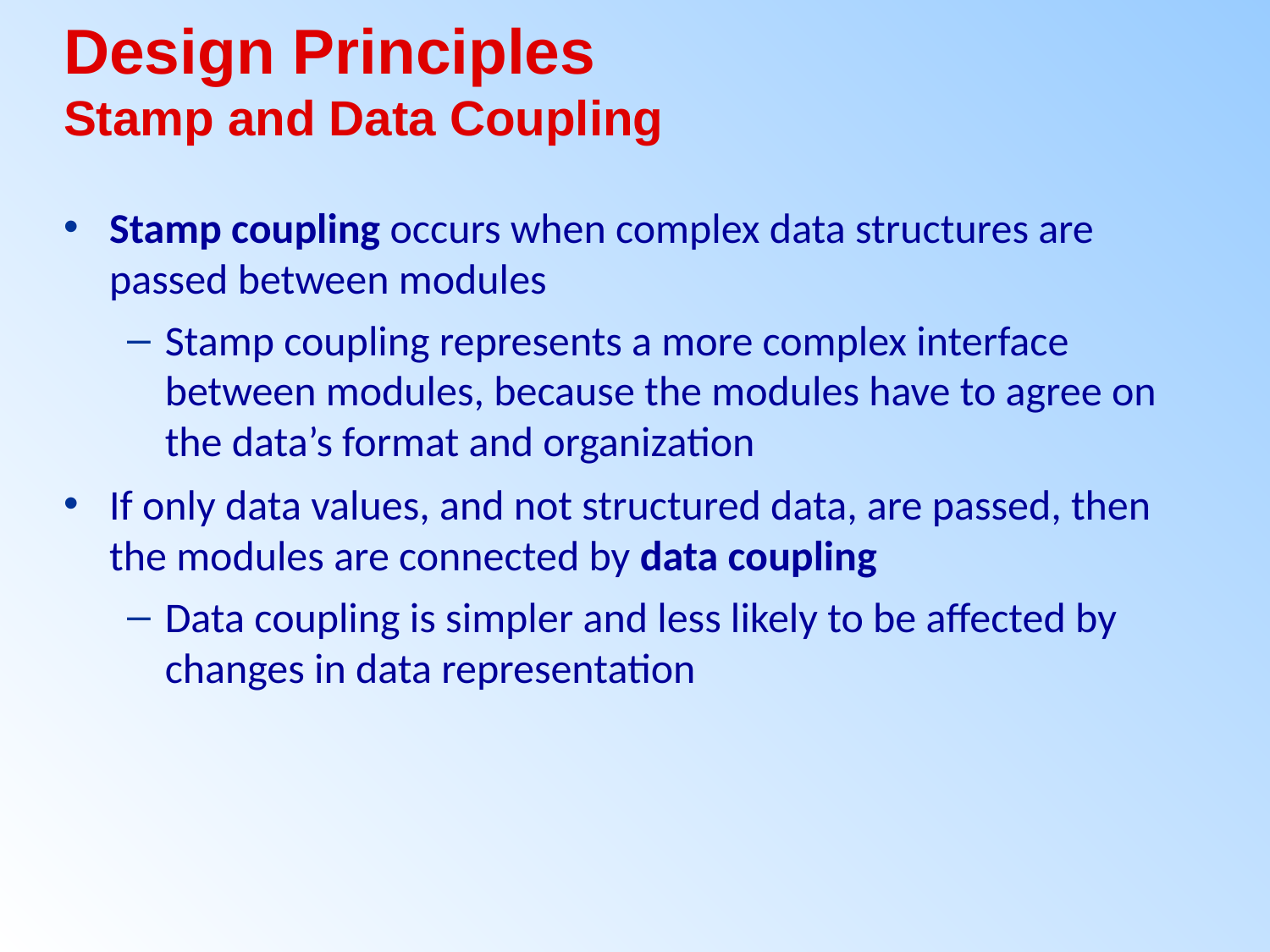

Design Principles
Stamp and Data Coupling
Stamp coupling occurs when complex data structures are passed between modules
Stamp coupling represents a more complex interface between modules, because the modules have to agree on the data’s format and organization
If only data values, and not structured data, are passed, then the modules are connected by data coupling
Data coupling is simpler and less likely to be affected by changes in data representation